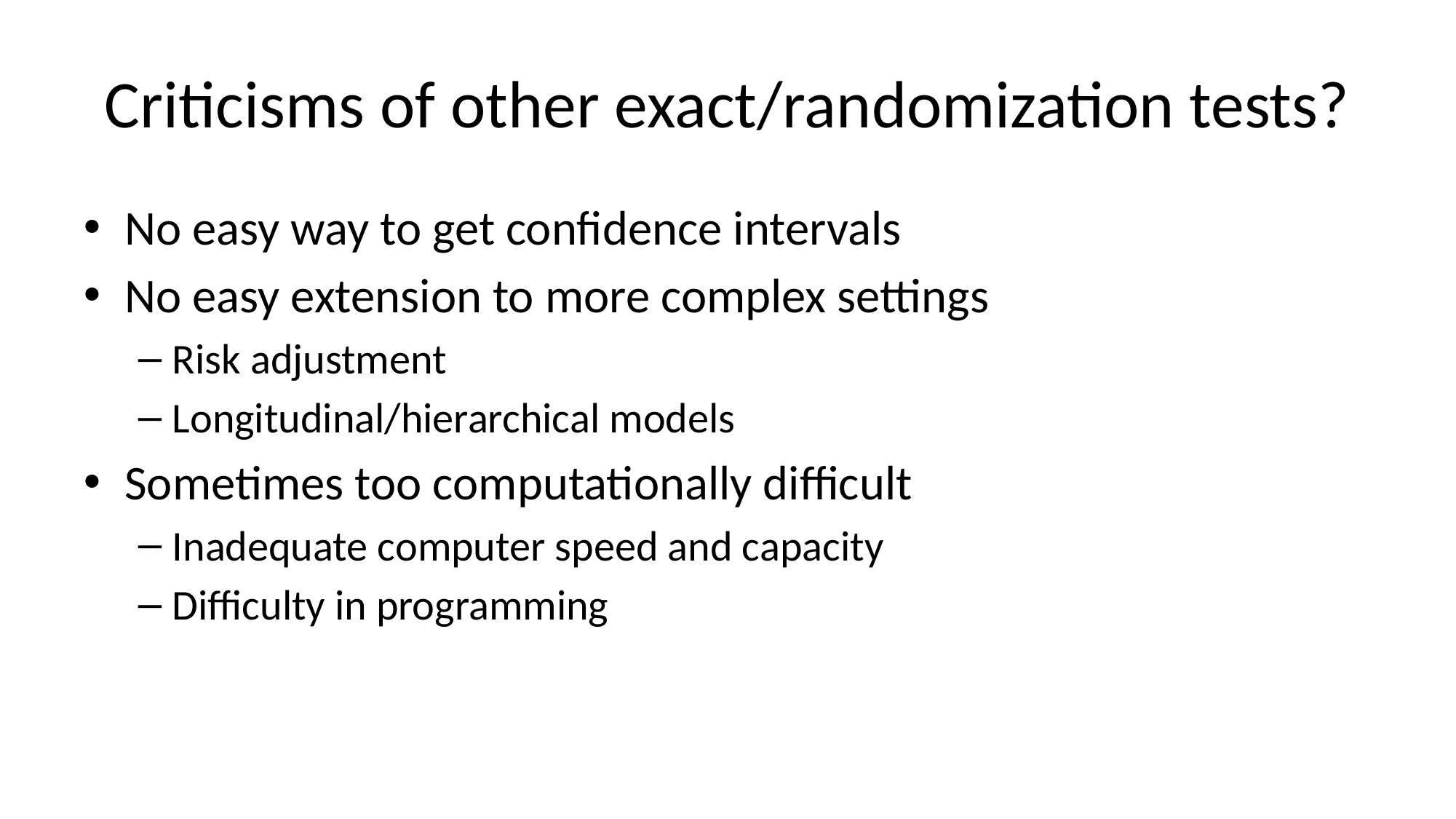

# Criticisms of other exact/randomization tests?
No easy way to get confidence intervals
No easy extension to more complex settings
Risk adjustment
Longitudinal/hierarchical models
Sometimes too computationally difficult
Inadequate computer speed and capacity
Difficulty in programming